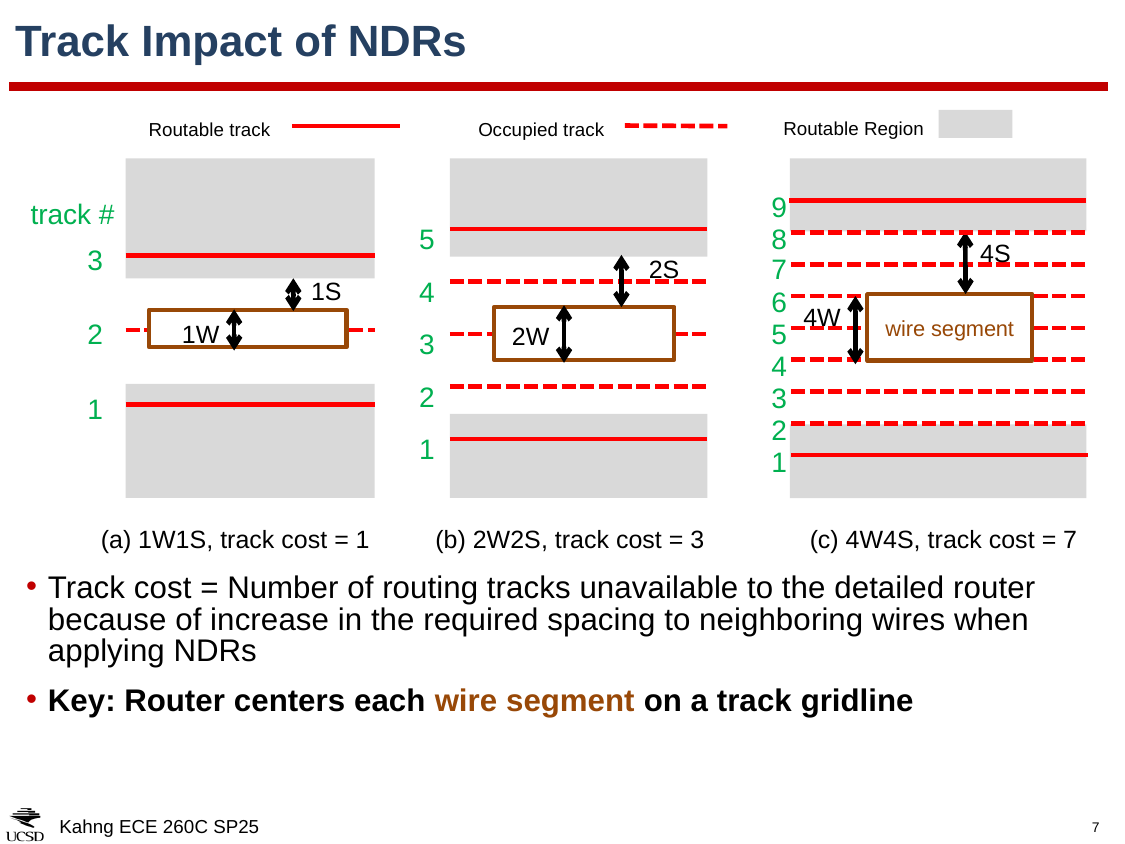

# Track Impact of NDRs
Routable Region

Routable track
Occupied track

9
track #
5
8
4S
3
7
2S
4
1S
6
wire segment
4W

5
2

1W
2W
3
4
2
3
1

2

1
1
(b) 2W2S, track cost = 3
(c) 4W4S, track cost = 7
(a) 1W1S, track cost = 1
Track cost = Number of routing tracks unavailable to the detailed router because of increase in the required spacing to neighboring wires when applying NDRs
Key: Router centers each wire segment on a track gridline
Kahng ECE 260C SP25